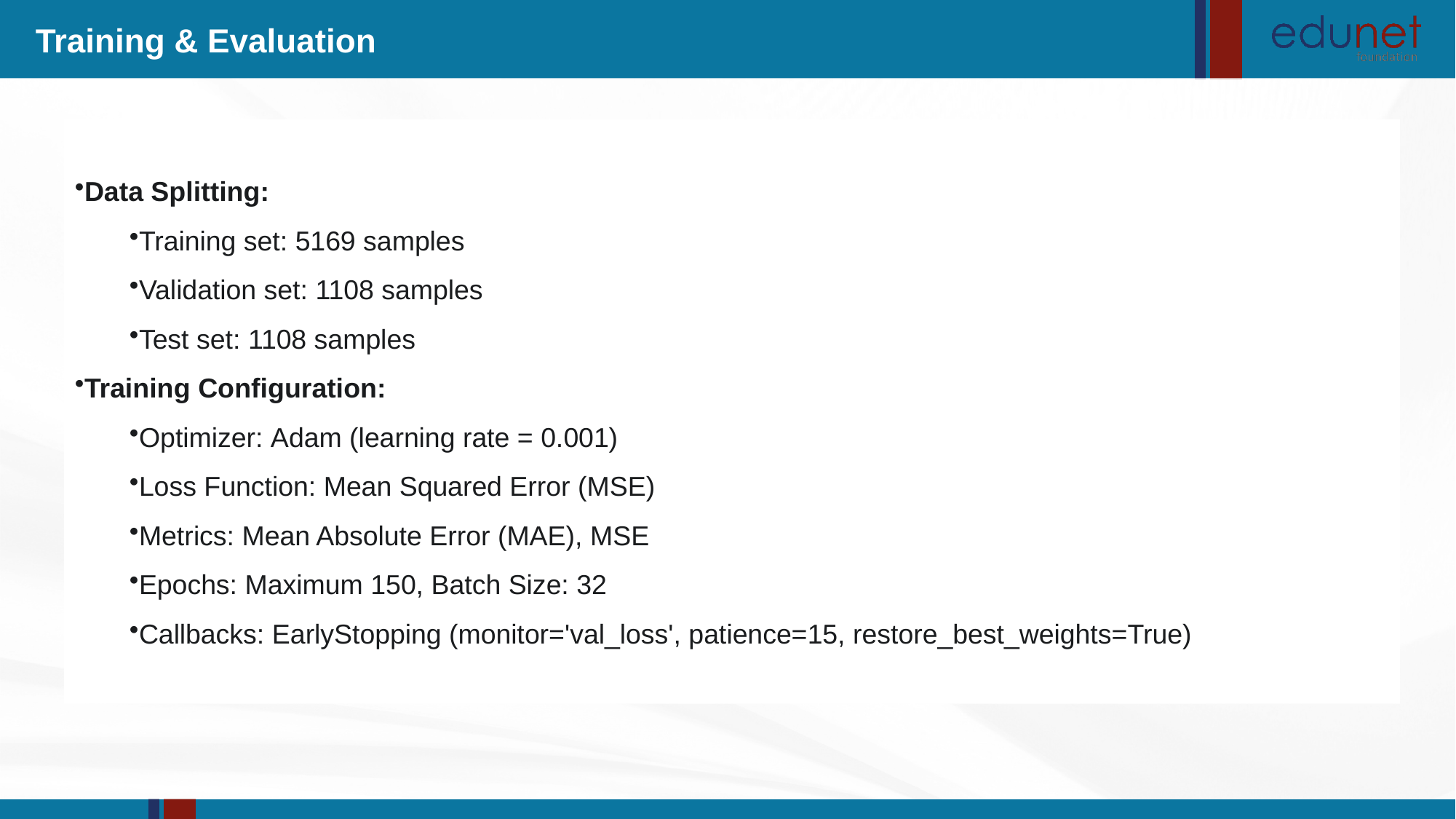

Training & Evaluation

Data Splitting:
Training set: 5169 samples
Validation set: 1108 samples
Test set: 1108 samples
Training Configuration:
Optimizer: Adam (learning rate = 0.001)
Loss Function: Mean Squared Error (MSE)
Metrics: Mean Absolute Error (MAE), MSE
Epochs: Maximum 150, Batch Size: 32
Callbacks: EarlyStopping (monitor='val_loss', patience=15, restore_best_weights=True)